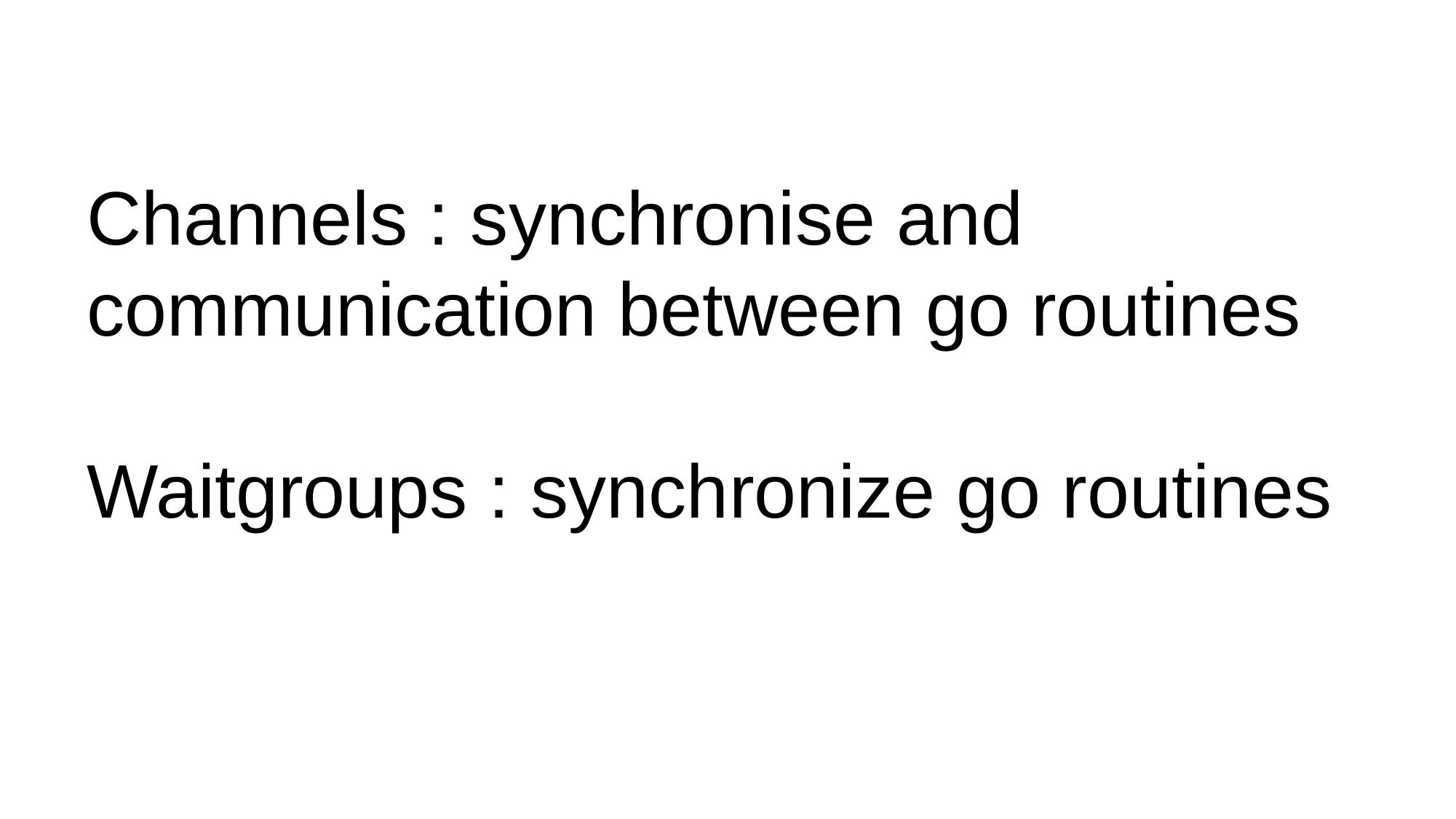

Channels : synchronise and communication between go routines
Waitgroups : synchronize go routines